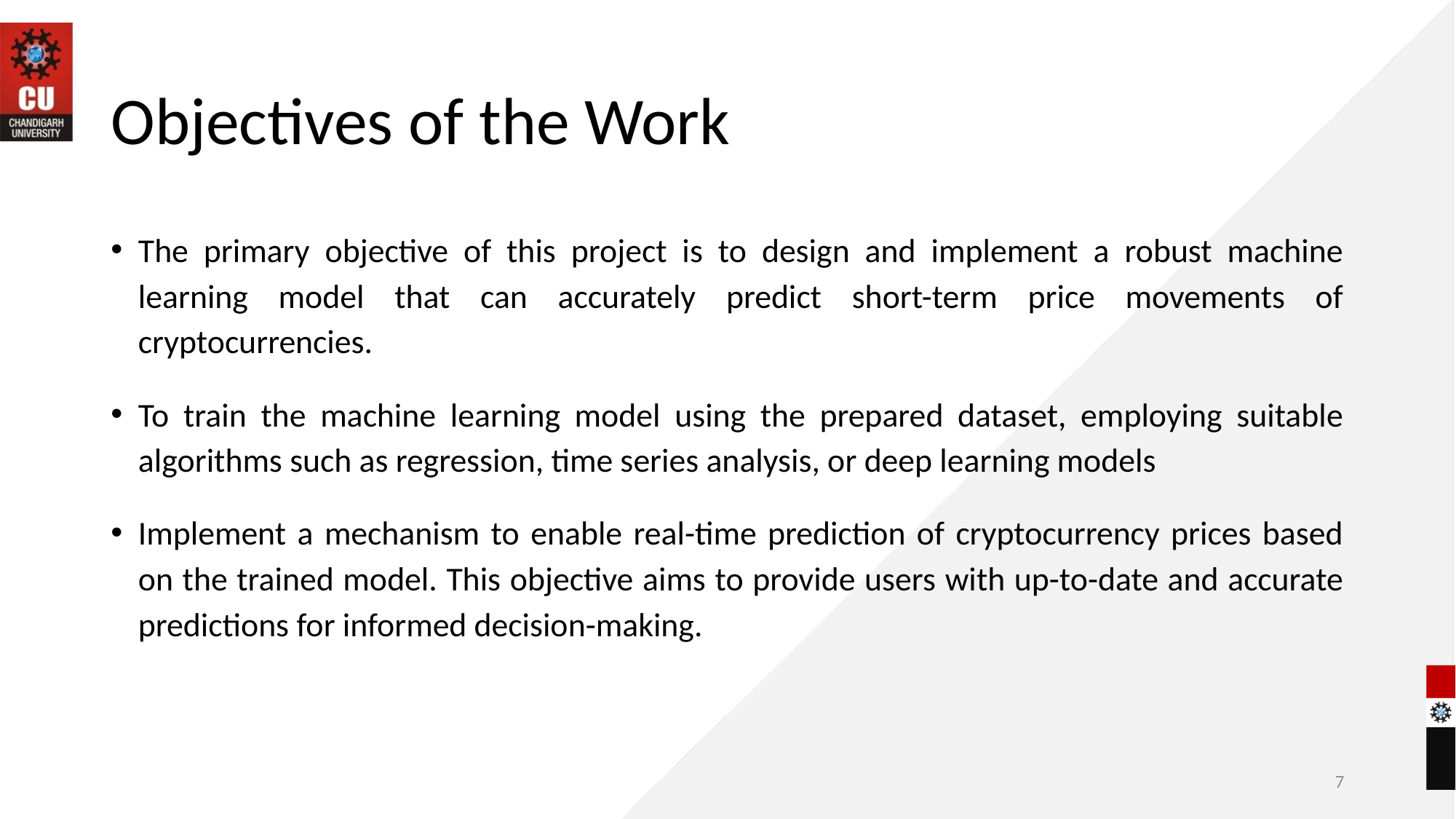

# Objectives of the Work
The primary objective of this project is to design and implement a robust machine learning model that can accurately predict short-term price movements of cryptocurrencies.
To train the machine learning model using the prepared dataset, employing suitable algorithms such as regression, time series analysis, or deep learning models
Implement a mechanism to enable real-time prediction of cryptocurrency prices based on the trained model. This objective aims to provide users with up-to-date and accurate predictions for informed decision-making.

7